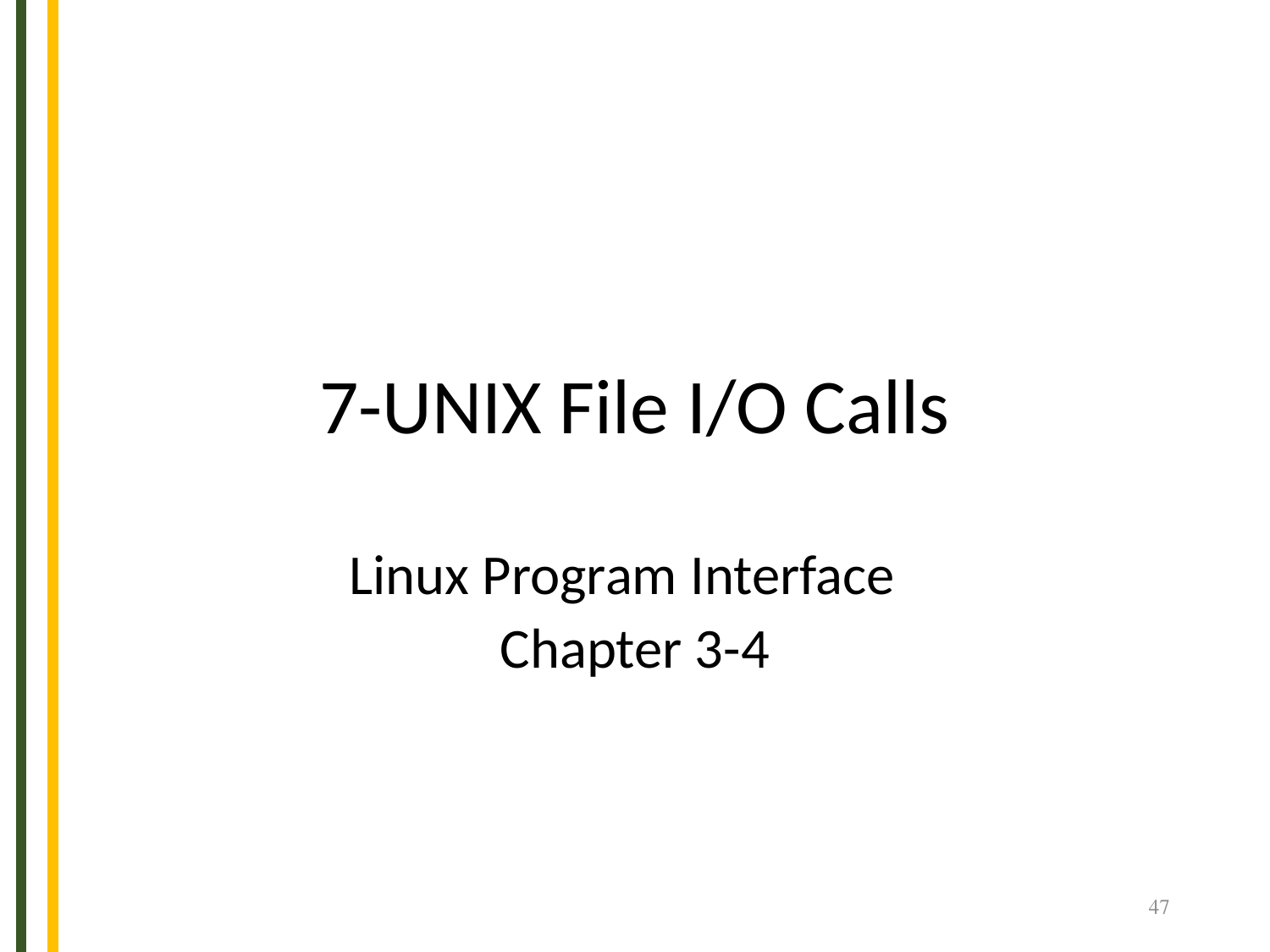

# 7-UNIX File I/O Calls
Linux Program Interface
Chapter 3-4
47